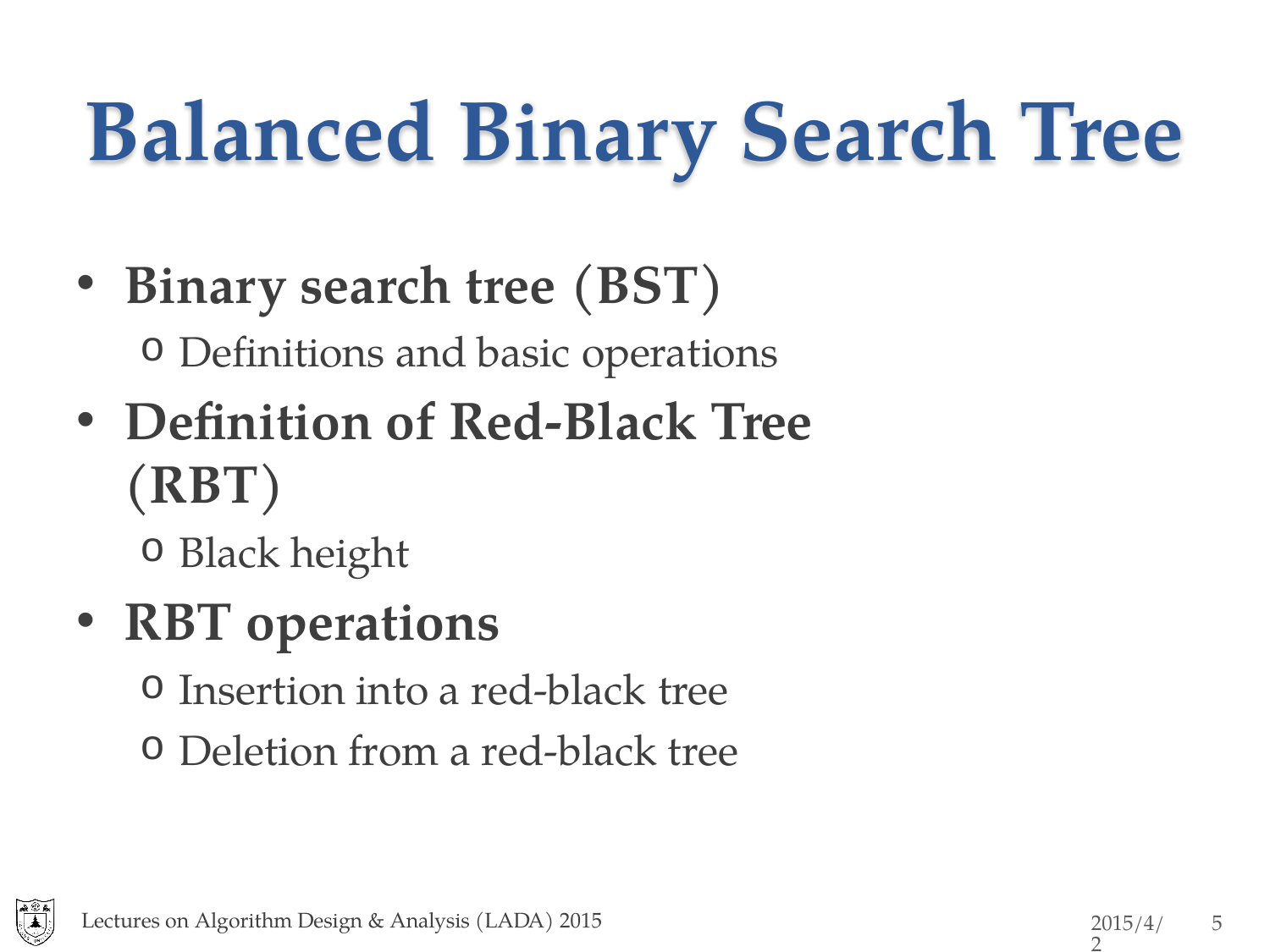

# Balanced Binary Search Tree
Binary search tree (BST)
Definitions and basic operations
Definition of Red-Black Tree (RBT)
Black height
RBT operations
Insertion into a red-black tree
Deletion from a red-black tree
Lectures on Algorithm Design & Analysis (LADA) 2015
5
2015/4/2